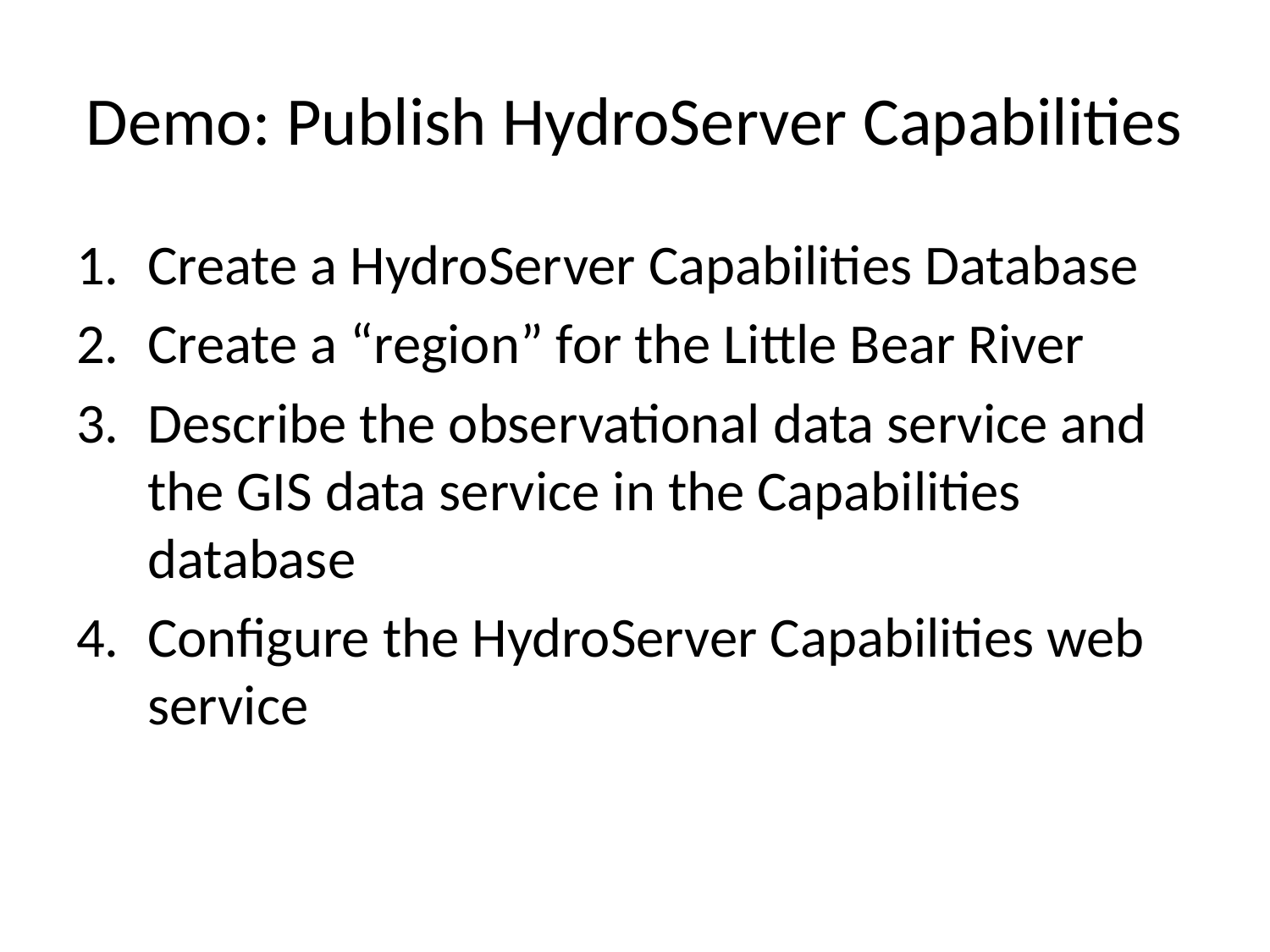

# Demo: Publish HydroServer Capabilities
Create a HydroServer Capabilities Database
Create a “region” for the Little Bear River
Describe the observational data service and the GIS data service in the Capabilities database
Configure the HydroServer Capabilities web service